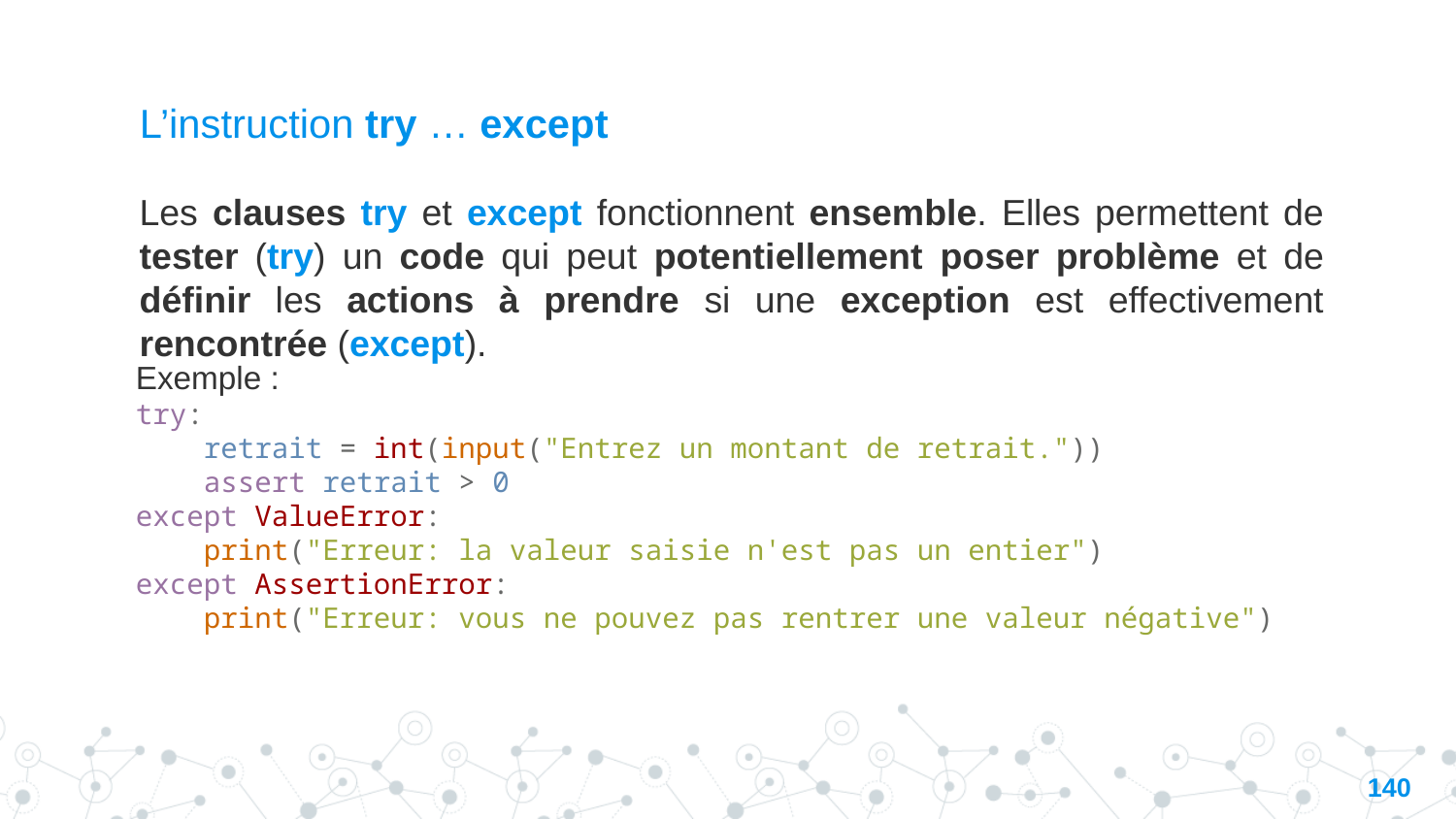

# L’instruction try … except
Les clauses try et except fonctionnent ensemble. Elles permettent de tester (try) un code qui peut potentiellement poser problème et de définir les actions à prendre si une exception est effectivement rencontrée (except).
Exemple :
try:
    retrait = int(input("Entrez un montant de retrait."))
    assert retrait > 0
except ValueError:
    print("Erreur: la valeur saisie n'est pas un entier")
except AssertionError:
    print("Erreur: vous ne pouvez pas rentrer une valeur négative")
140